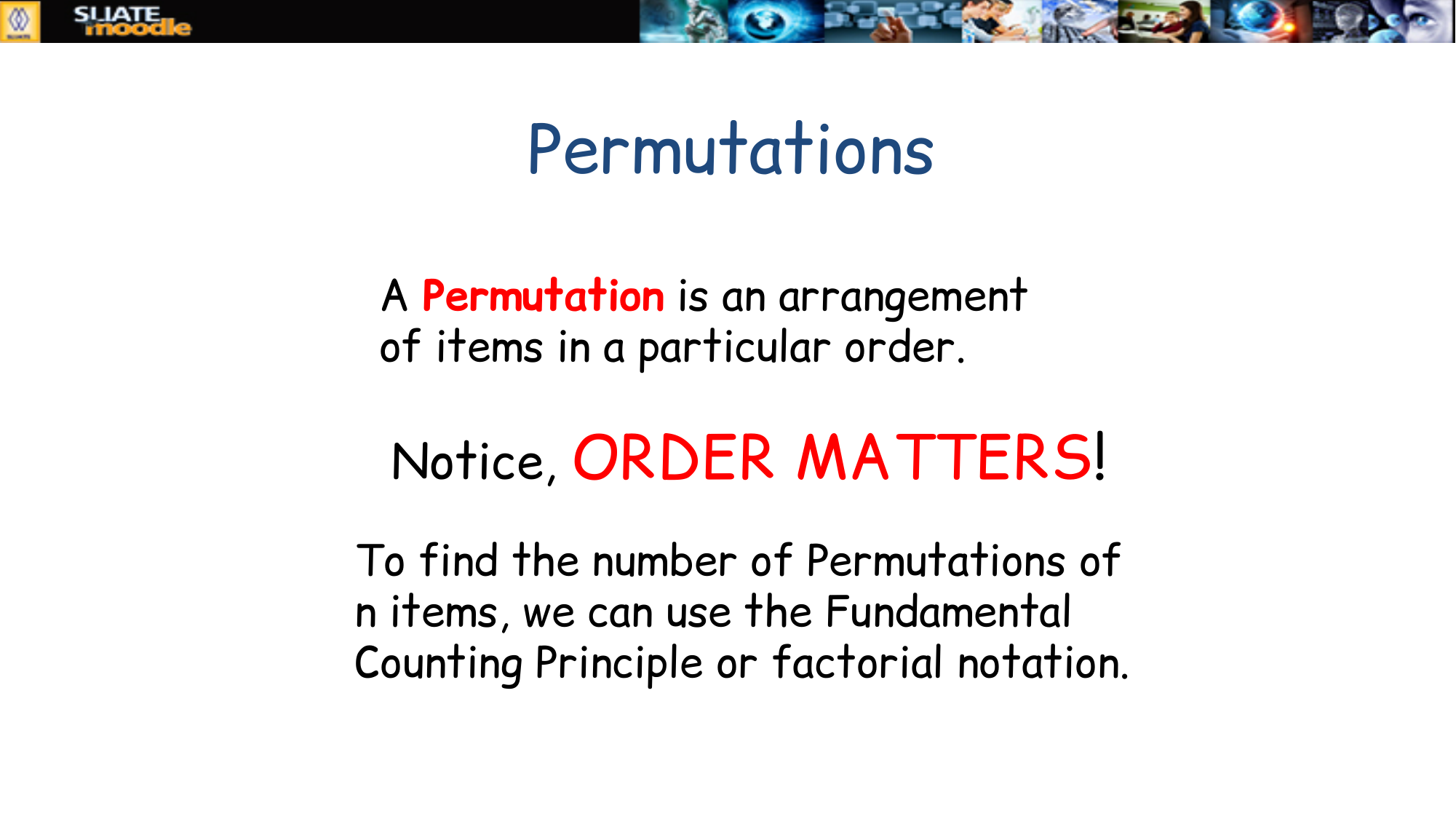

Permutations
A Permutation is an arrangement of items in a particular order.
Notice, ORDER MATTERS!
To find the number of Permutations of n items, we can use the Fundamental Counting Principle or factorial notation.